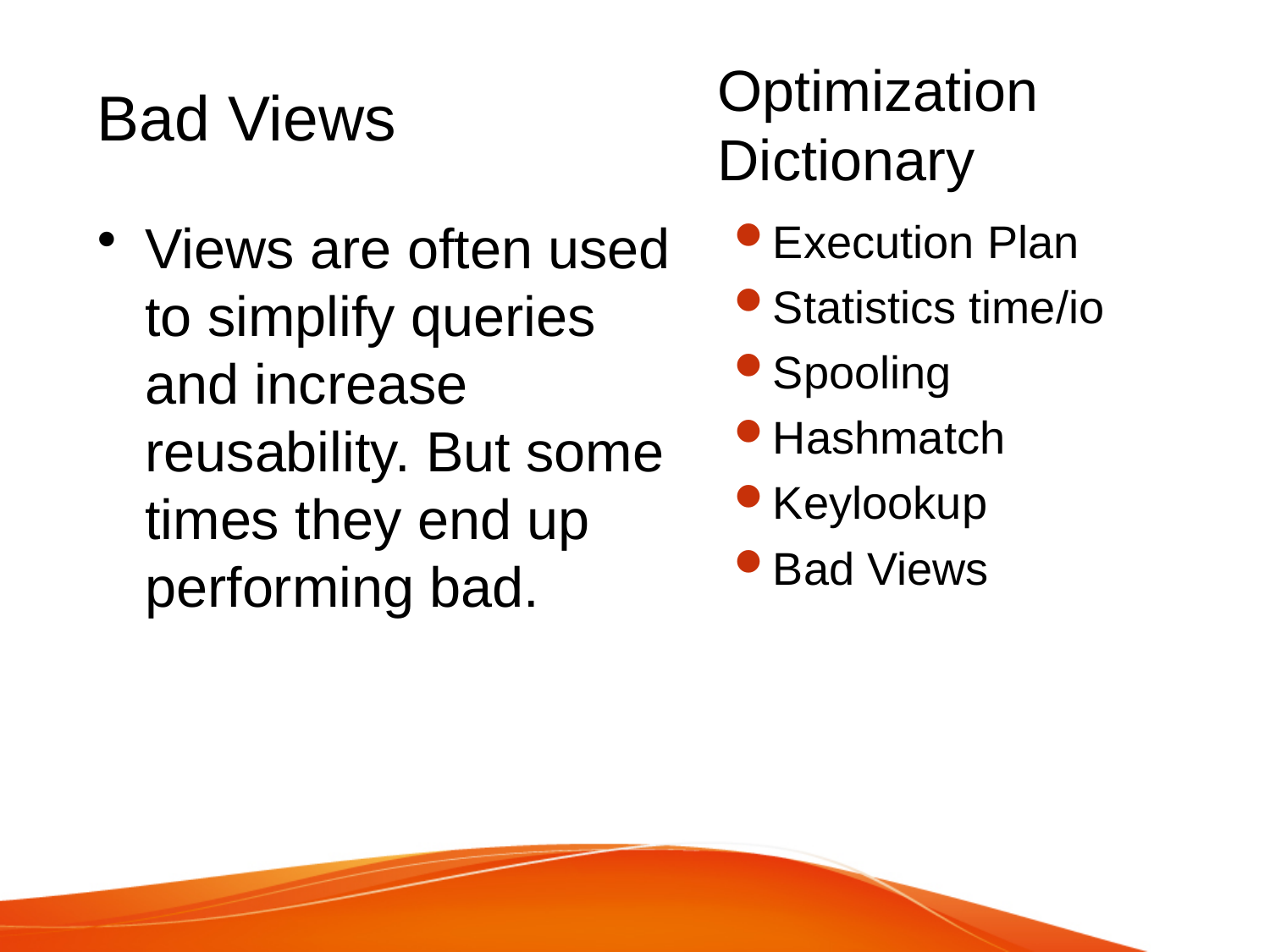

# Bad Views
Optimization Dictionary
Execution Plan
Statistics time/io
Spooling
Hashmatch
Keylookup
Bad Views
Views are often used to simplify queries and increase reusability. But some times they end up performing bad.